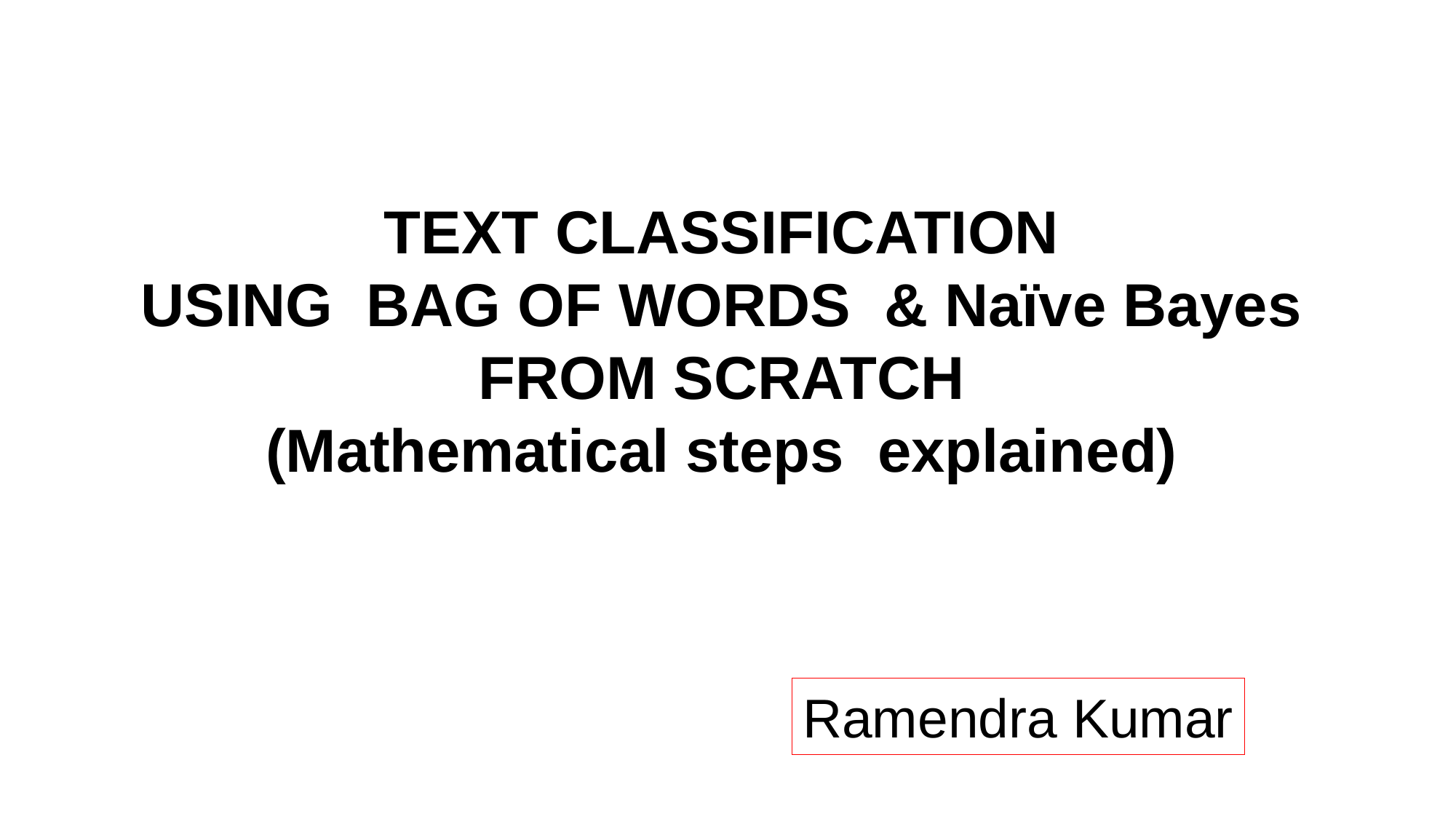

TEXT CLASSIFICATION
USING  BAG OF WORDS  & Naïve Bayes
FROM SCRATCH
(Mathematical steps  explained)
Ramendra Kumar